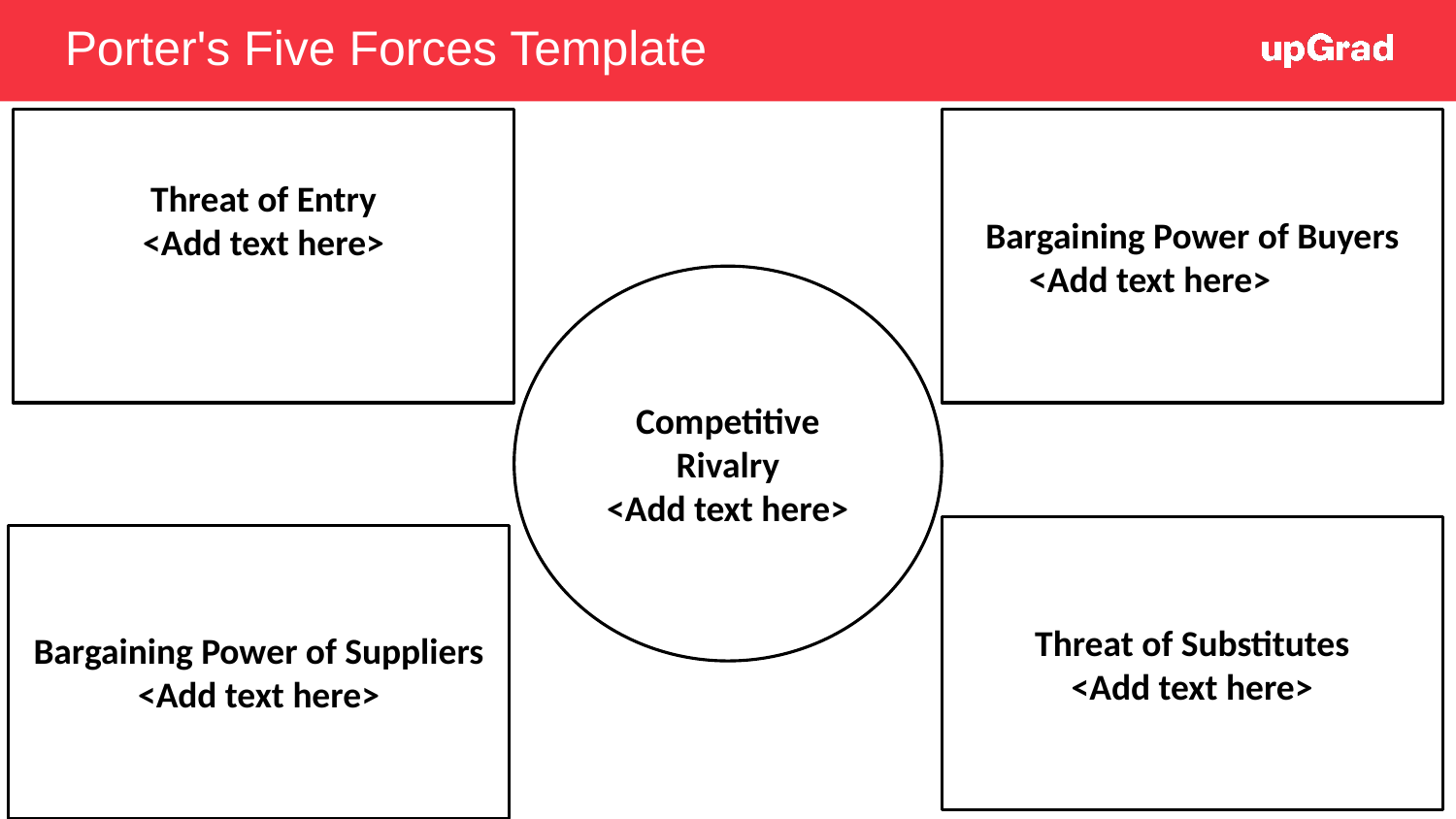

# Porter's Five Forces Template
Threat of Entry
<Add text here>

Bargaining Power of Buyers
<Add text here>

Competitive Rivalry
<Add text here>

Threat of Substitutes
<Add text here>
Bargaining Power of Suppliers
<Add text here>